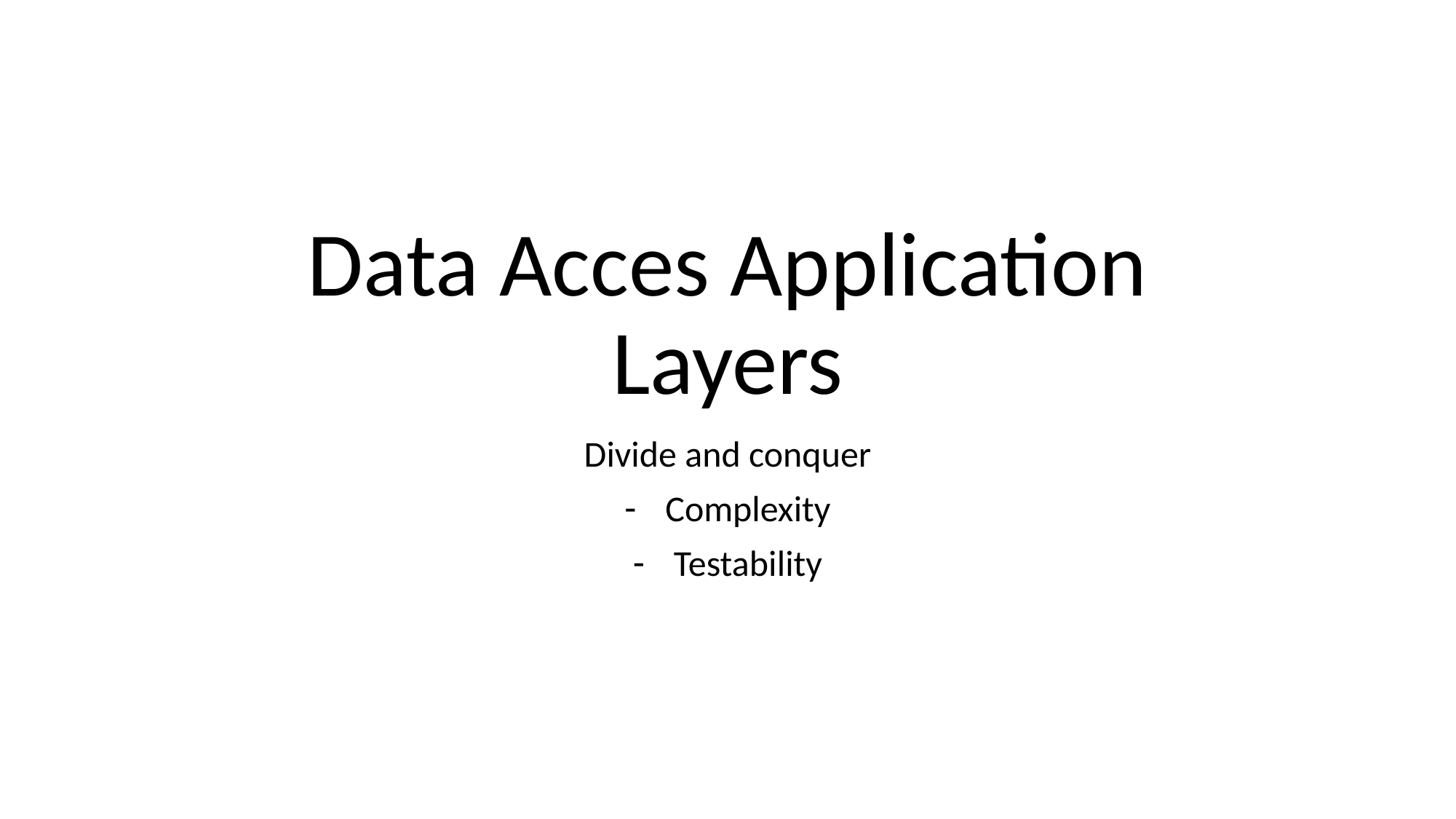

# Data Acces Application Layers
Divide and conquer
Complexity
Testability